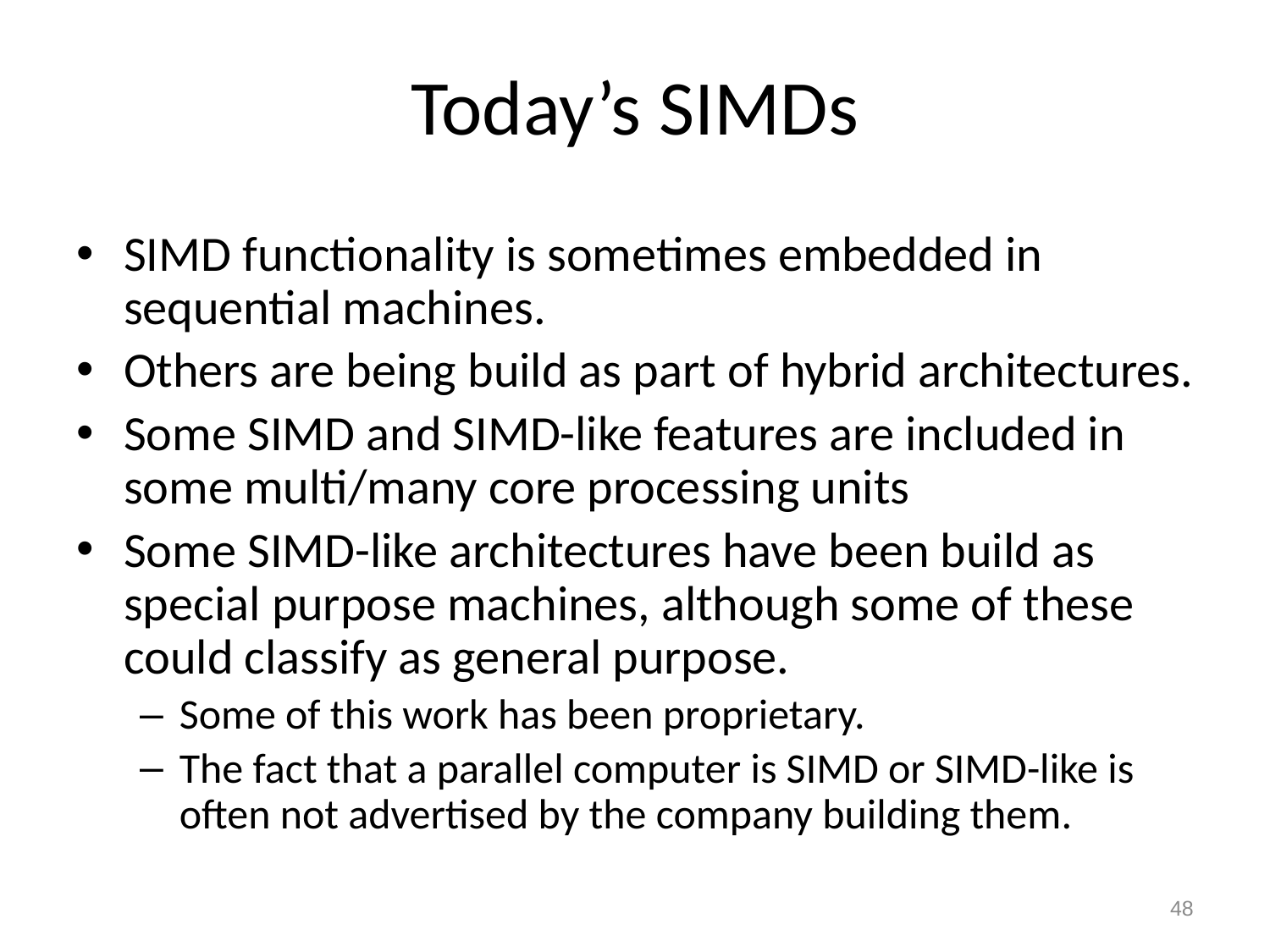

# Today’s SIMDs
SIMD functionality is sometimes embedded in sequential machines.
Others are being build as part of hybrid architectures.
Some SIMD and SIMD-like features are included in some multi/many core processing units
Some SIMD-like architectures have been build as special purpose machines, although some of these could classify as general purpose.
Some of this work has been proprietary.
The fact that a parallel computer is SIMD or SIMD-like is often not advertised by the company building them.
48